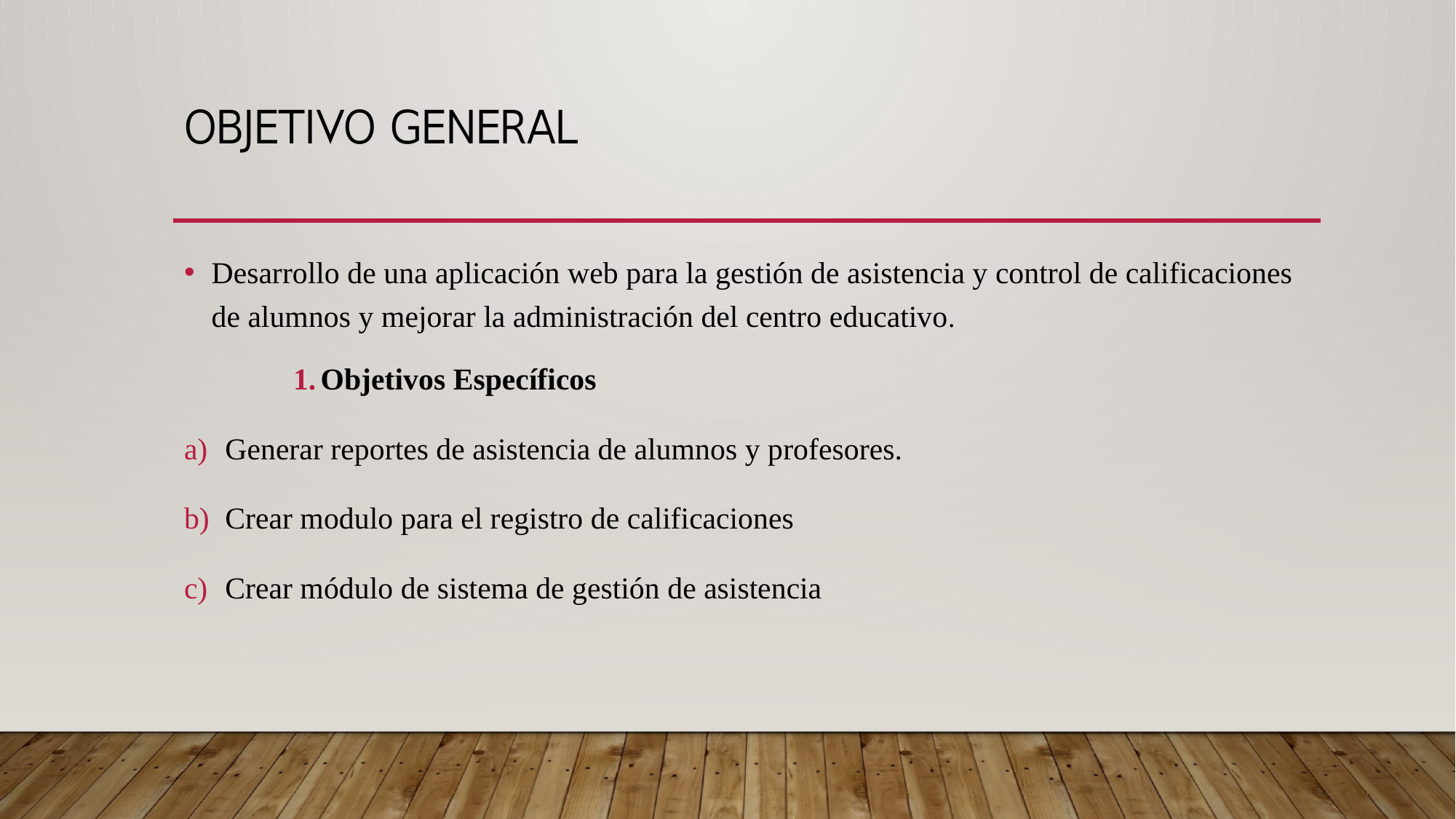

# Objetivo general
Desarrollo de una aplicación web para la gestión de asistencia y control de calificaciones de alumnos y mejorar la administración del centro educativo.
Objetivos Específicos
Generar reportes de asistencia de alumnos y profesores.
Crear modulo para el registro de calificaciones
Crear módulo de sistema de gestión de asistencia